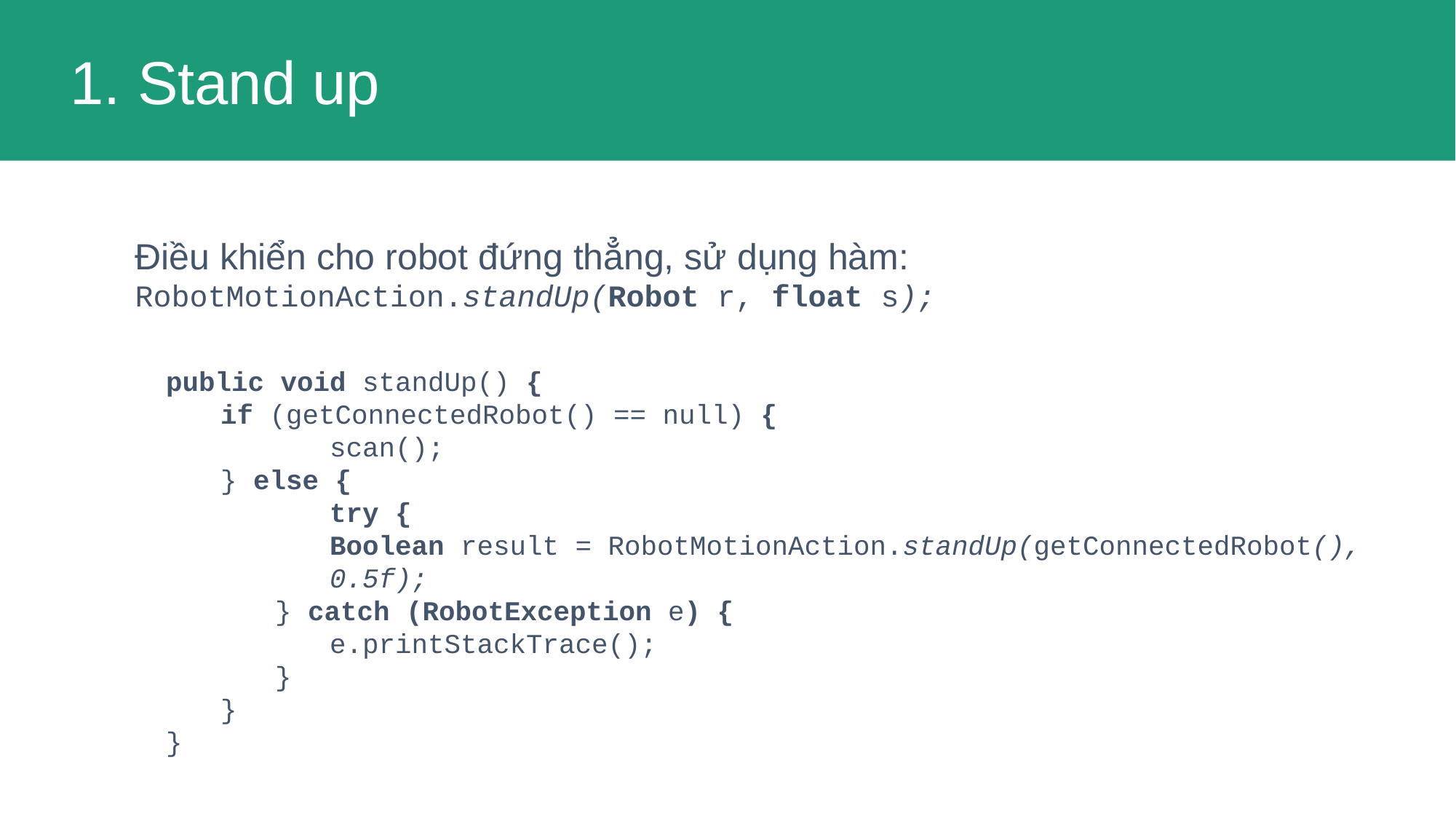

1. Stand up
Điều khiển cho robot đứng thẳng, sử dụng hàm:
RobotMotionAction.standUp(Robot r, float s);
public void standUp() {
if (getConnectedRobot() == null) {
	scan();
} else {
	try {
Boolean result = RobotMotionAction.standUp(getConnectedRobot(), 0.5f);
} catch (RobotException e) {
e.printStackTrace();
}
}
}